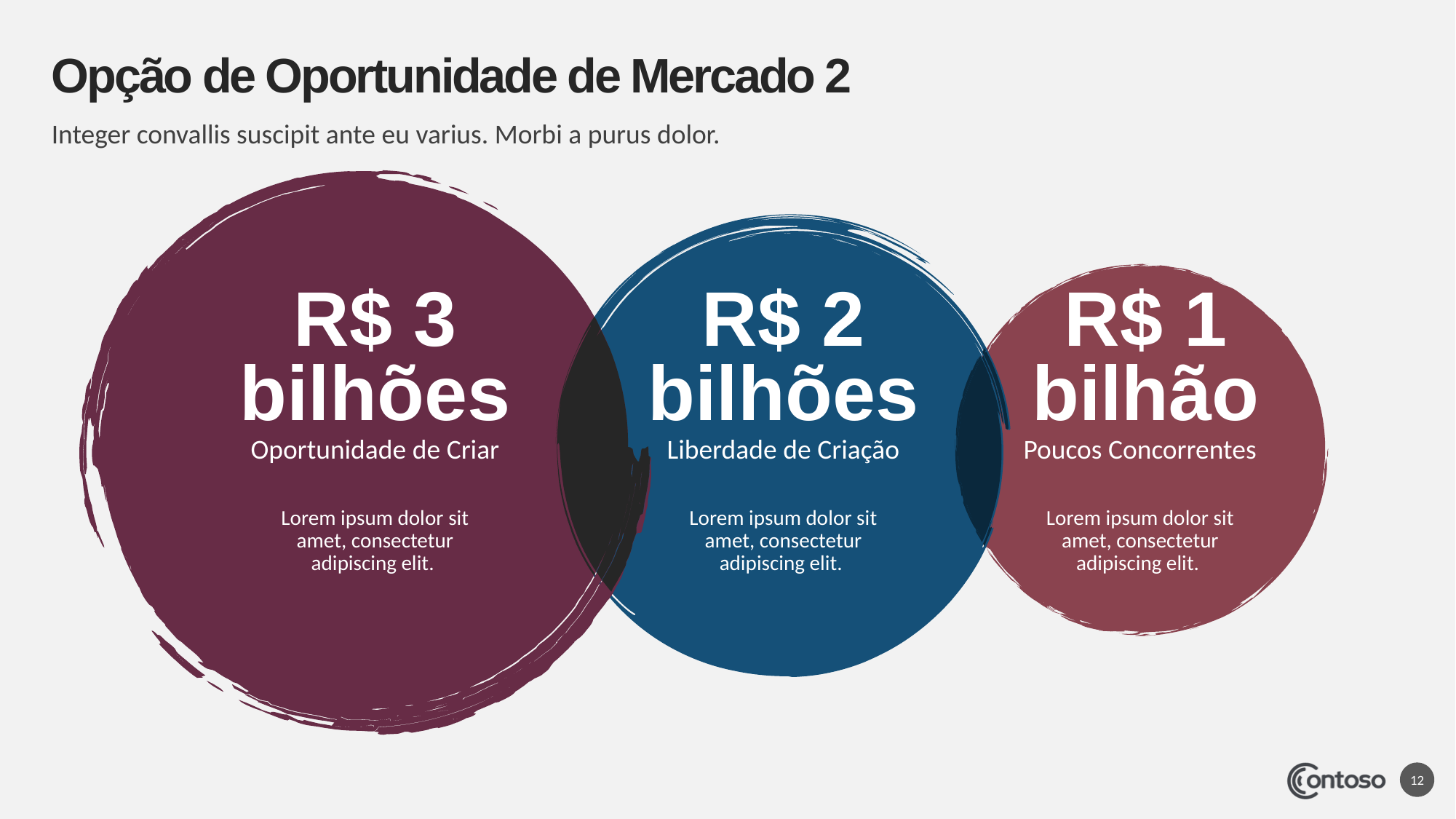

# Opção de Oportunidade de Mercado 2
Integer convallis suscipit ante eu varius. Morbi a purus dolor.
Oportunidade de Criar
Liberdade de Criação
R$ 3 bilhões
R$ 2 bilhões
R$ 1 bilhão
Poucos Concorrentes
Lorem ipsum dolor sit amet, consectetur adipiscing elit.
Lorem ipsum dolor sit amet, consectetur adipiscing elit.
Lorem ipsum dolor sit amet, consectetur adipiscing elit.
12